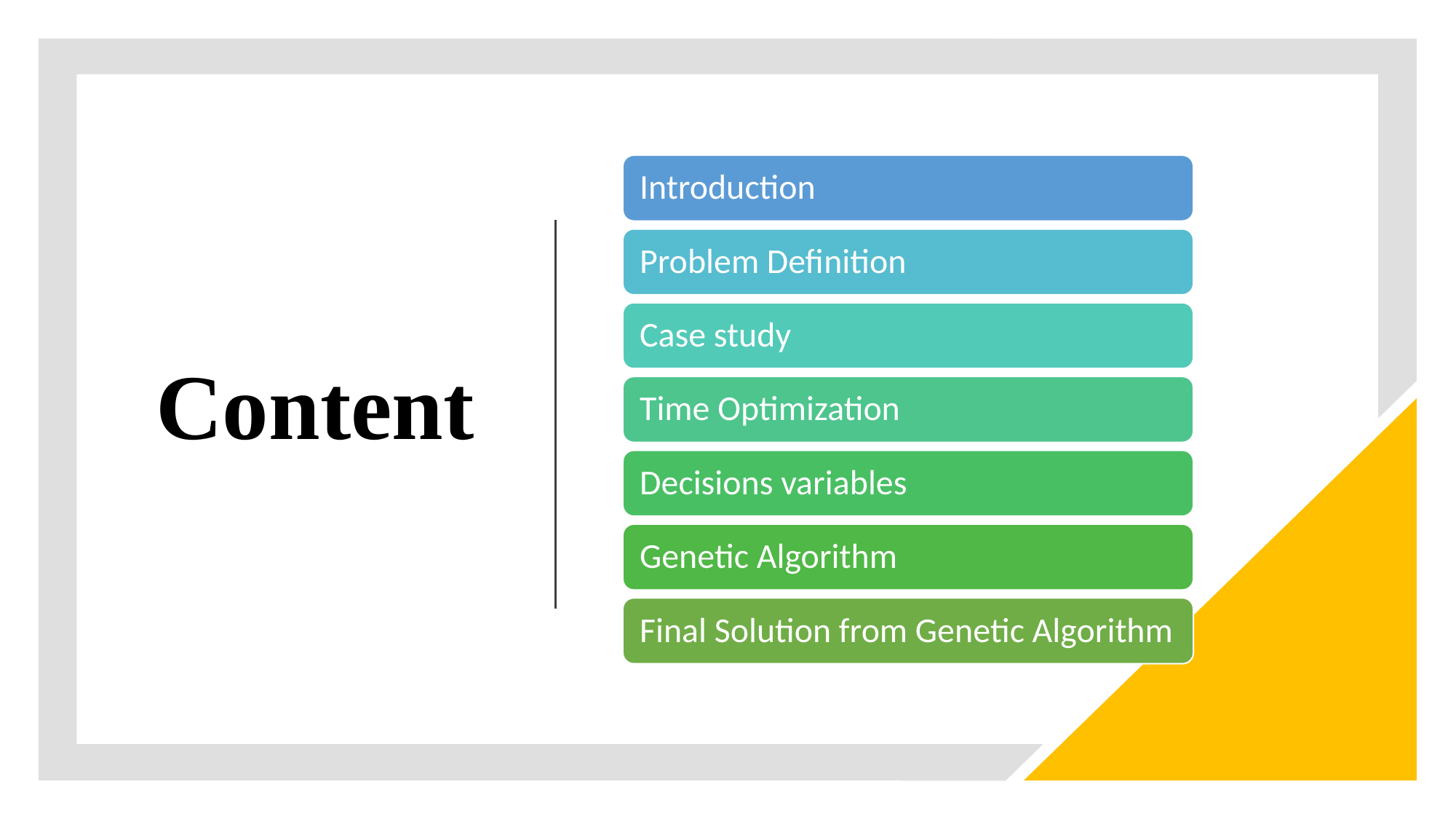

# Content
Introduction
Problem Definition
Case study
Time Optimization
Decisions variables
Genetic Algorithm
Final Solution from Genetic Algorithm